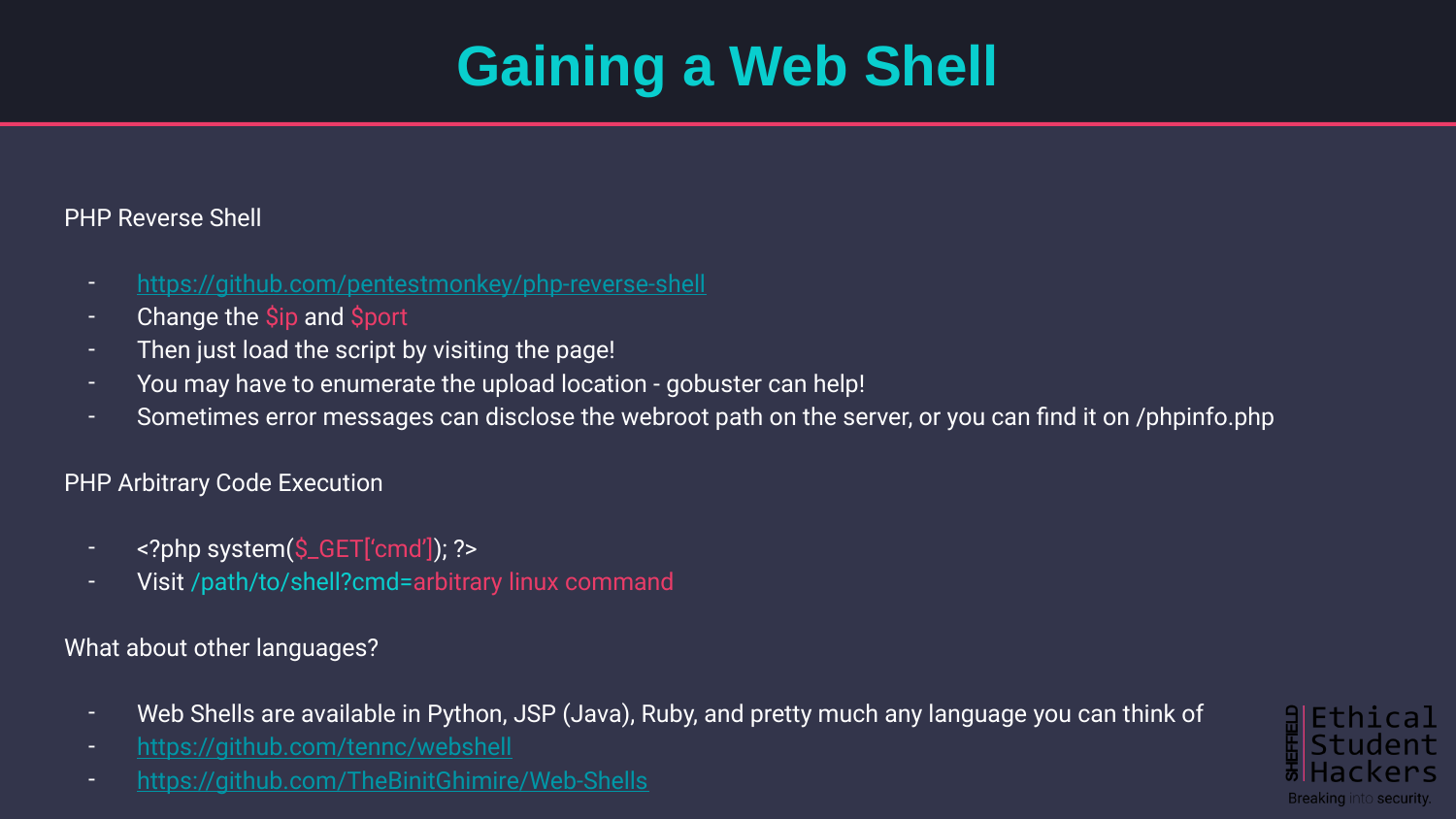

# Gaining a Web Shell
PHP Reverse Shell
https://github.com/pentestmonkey/php-reverse-shell
Change the $ip and $port
Then just load the script by visiting the page!
You may have to enumerate the upload location - gobuster can help!
Sometimes error messages can disclose the webroot path on the server, or you can find it on /phpinfo.php
PHP Arbitrary Code Execution
<?php system($_GET[‘cmd’]); ?>
Visit /path/to/shell?cmd=arbitrary linux command
What about other languages?
Web Shells are available in Python, JSP (Java), Ruby, and pretty much any language you can think of
https://github.com/tennc/webshell
https://github.com/TheBinitGhimire/Web-Shells